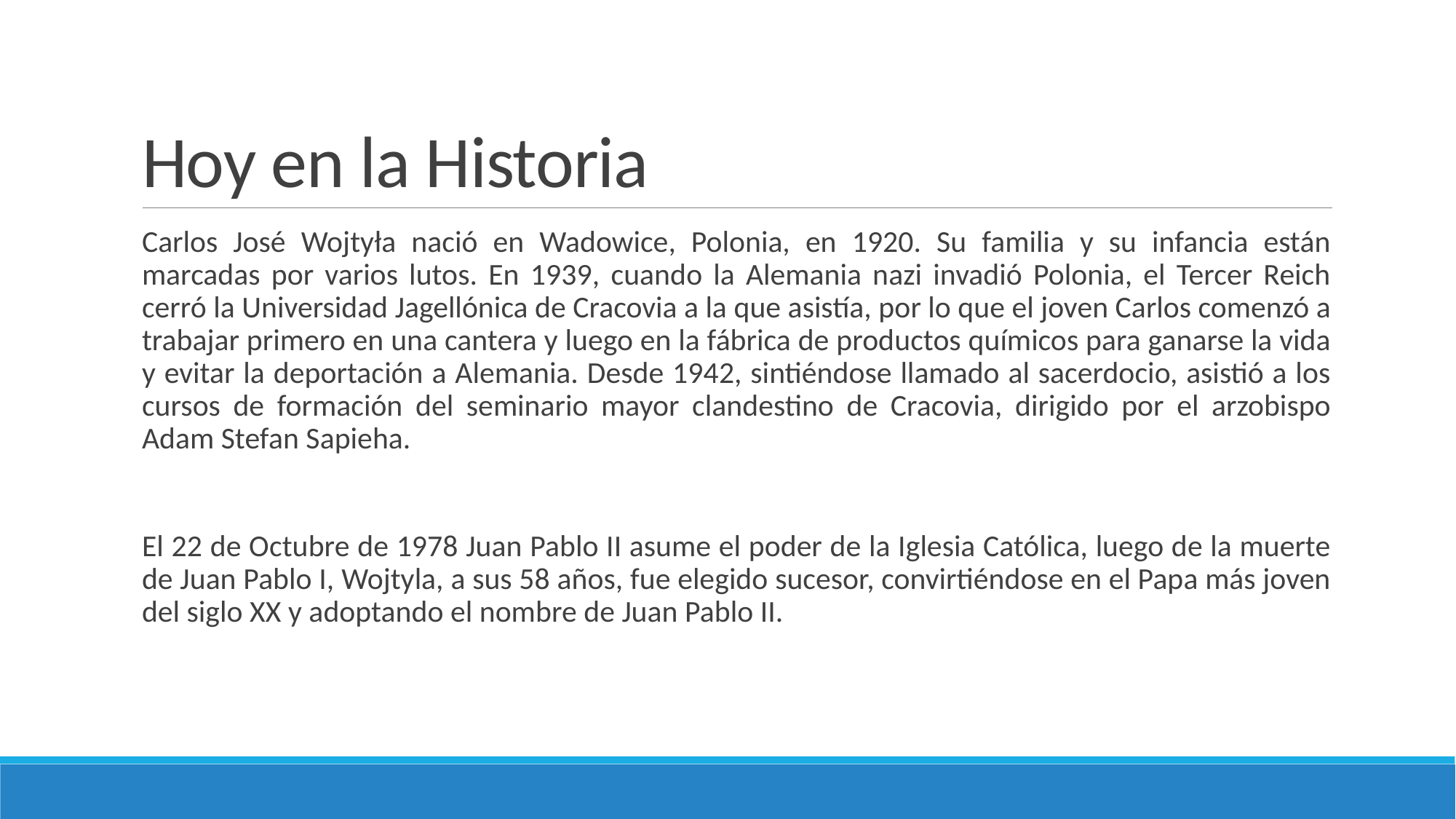

# Hoy en la Historia
Carlos José Wojtyła nació en Wadowice, Polonia, en 1920. Su familia y su infancia están marcadas por varios lutos. En 1939, cuando la Alemania nazi invadió Polonia, el Tercer Reich cerró la Universidad Jagellónica de Cracovia a la que asistía, por lo que el joven Carlos comenzó a trabajar primero en una cantera y luego en la fábrica de productos químicos para ganarse la vida y evitar la deportación a Alemania. Desde 1942, sintiéndose llamado al sacerdocio, asistió a los cursos de formación del seminario mayor clandestino de Cracovia, dirigido por el arzobispo Adam Stefan Sapieha.

El 22 de Octubre de 1978 Juan Pablo II asume el poder de la Iglesia Católica, luego de la muerte de Juan Pablo I, Wojtyla, a sus 58 años, fue elegido sucesor, convirtiéndose en el Papa más joven del siglo XX y adoptando el nombre de Juan Pablo II.